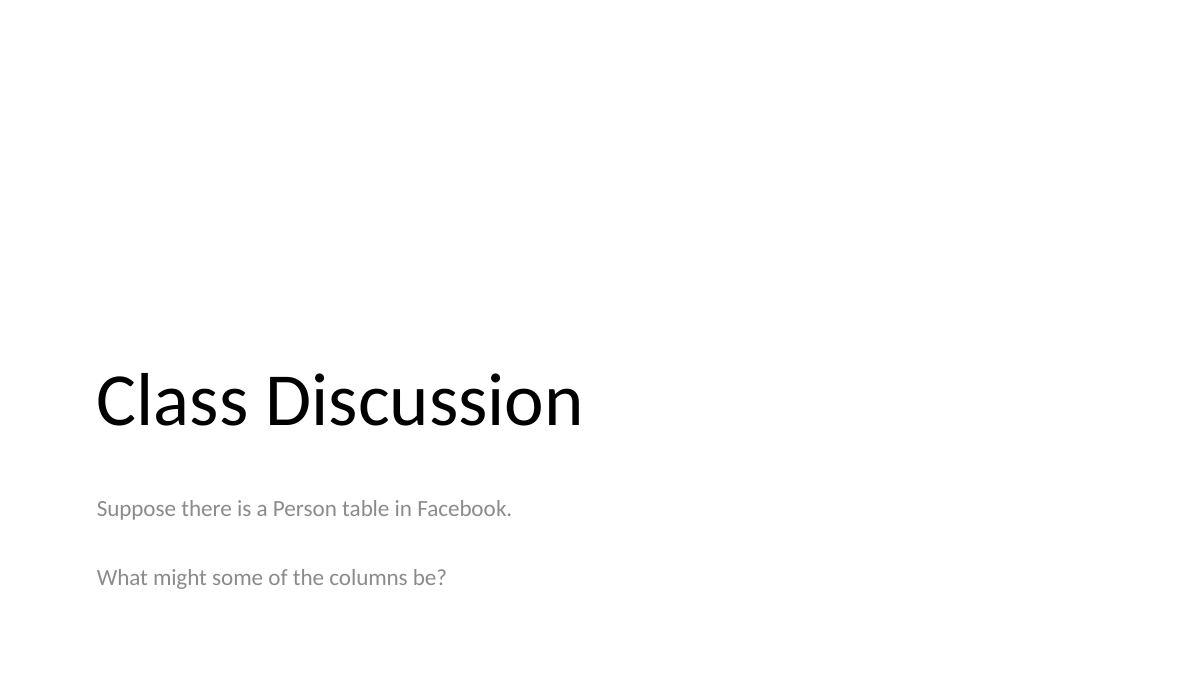

# Class Discussion

Suppose there is a Person table in Facebook.

What might some of the columns be?